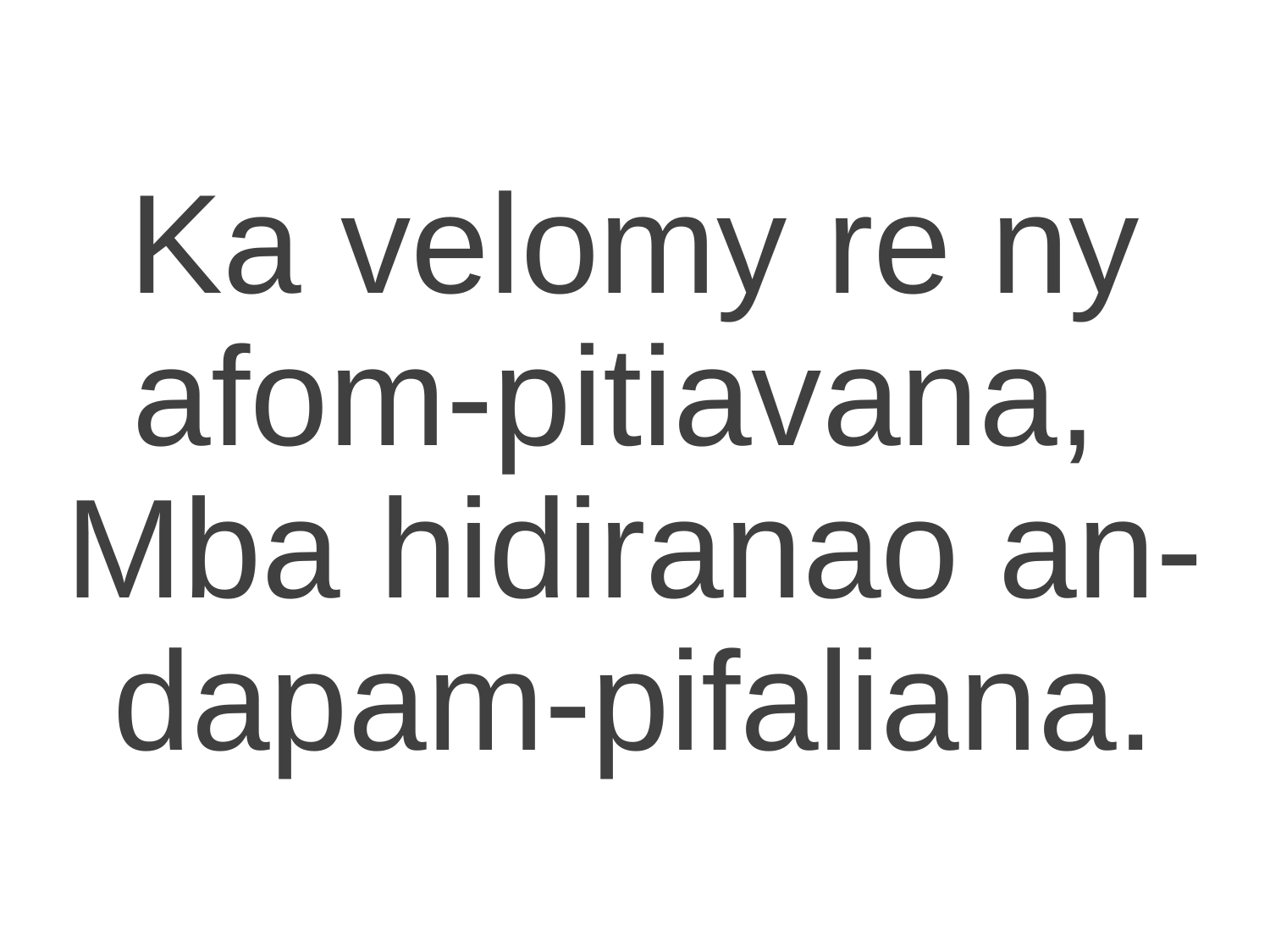

Ka velomy re ny afom-pitiavana,
Mba hidiranao an-dapam-pifaliana.